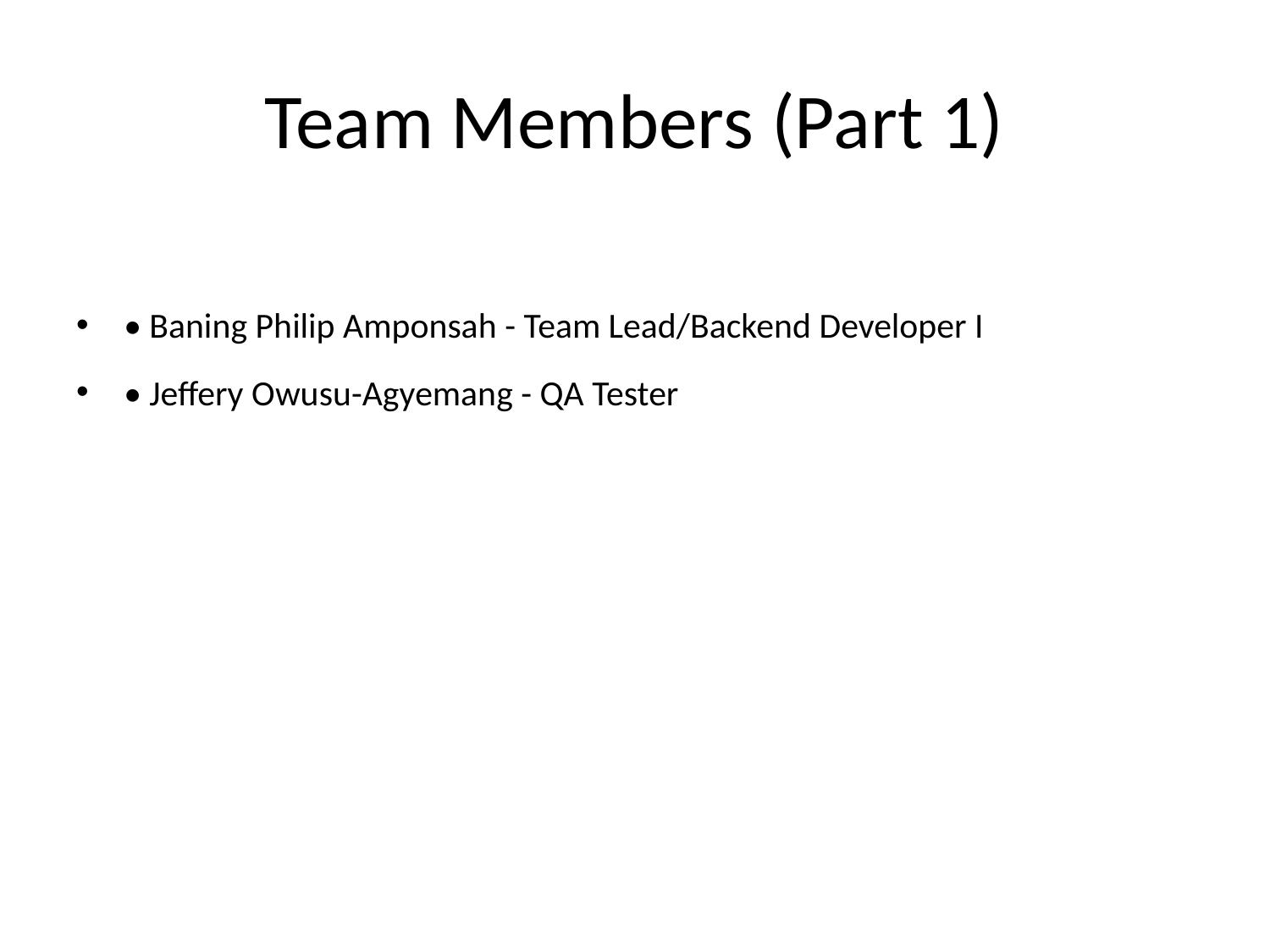

# Team Members (Part 1)

• Baning Philip Amponsah - Team Lead/Backend Developer I
• Jeffery Owusu-Agyemang - QA Tester